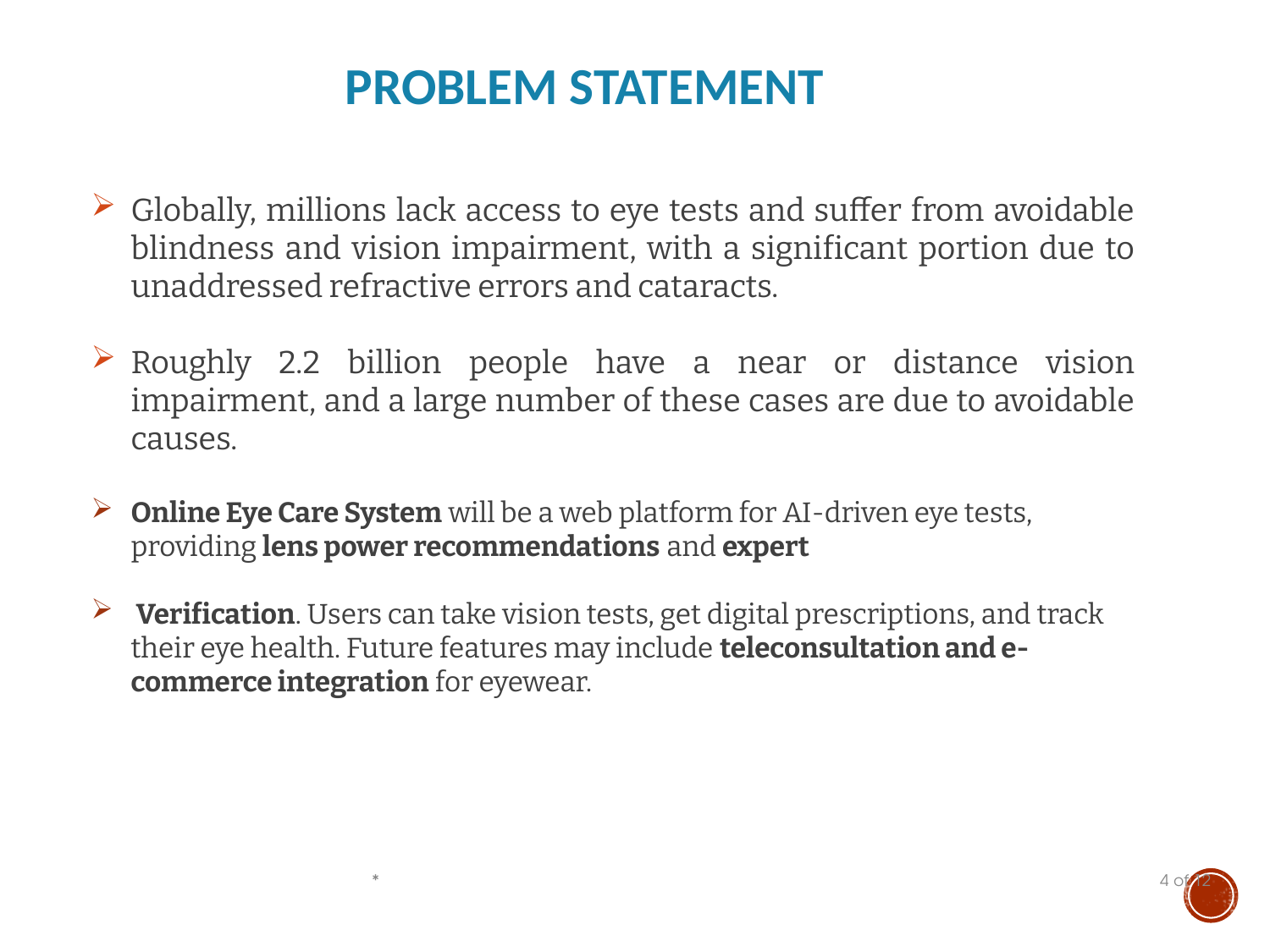

# Problem Statement
Globally, millions lack access to eye tests and suffer from avoidable blindness and vision impairment, with a significant portion due to unaddressed refractive errors and cataracts.

Roughly 2.2 billion people have a near or distance vision impairment, and a large number of these cases are due to avoidable causes.

Online Eye Care System will be a web platform for AI-driven eye tests, providing lens power recommendations and expert

 Verification. Users can take vision tests, get digital prescriptions, and track their eye health. Future features may include teleconsultation and e-commerce integration for eyewear.

*
4 of 12